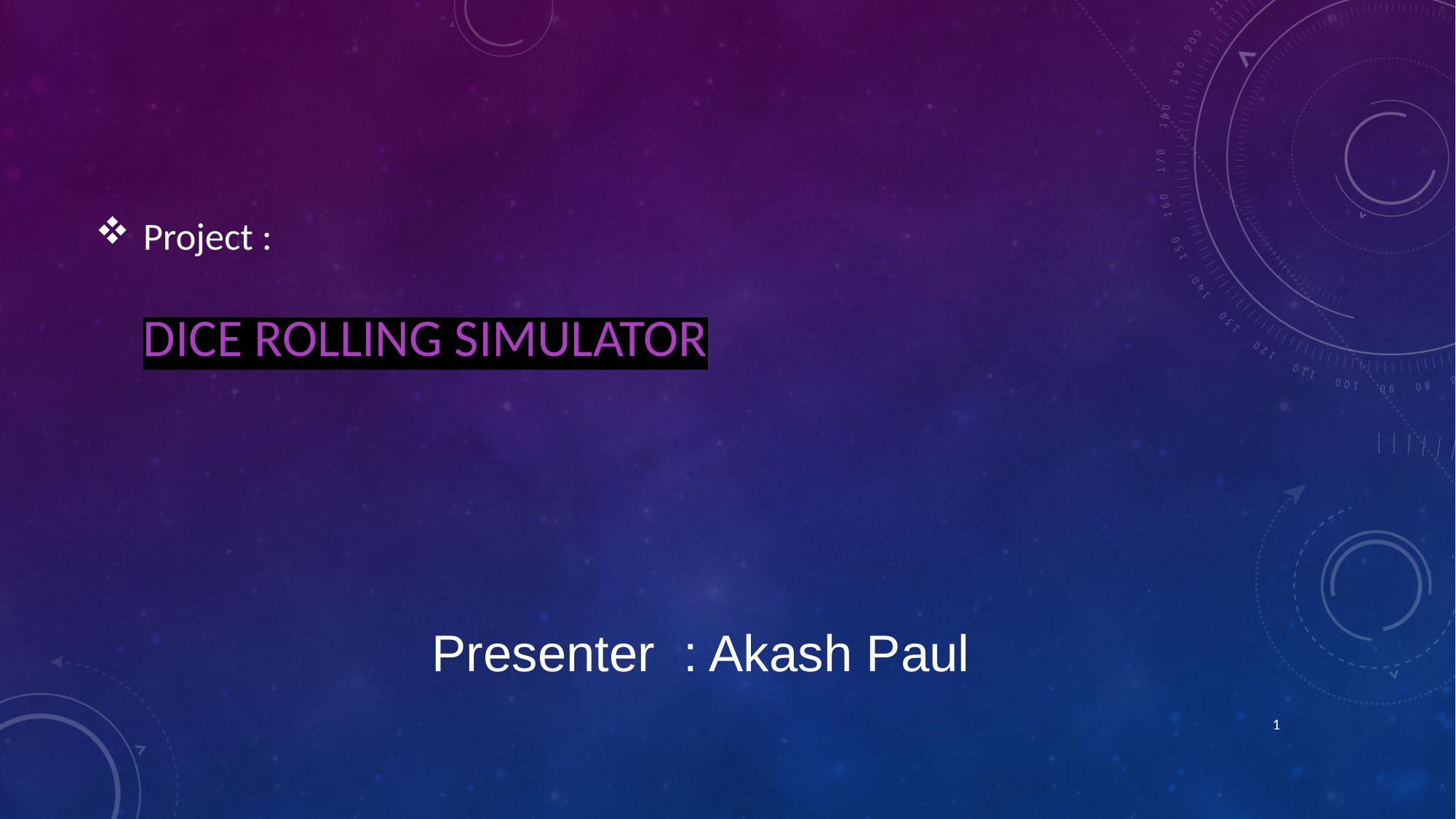

# Project : DICE ROLLING SIMULATOR
Presenter  : Akash Paul
1